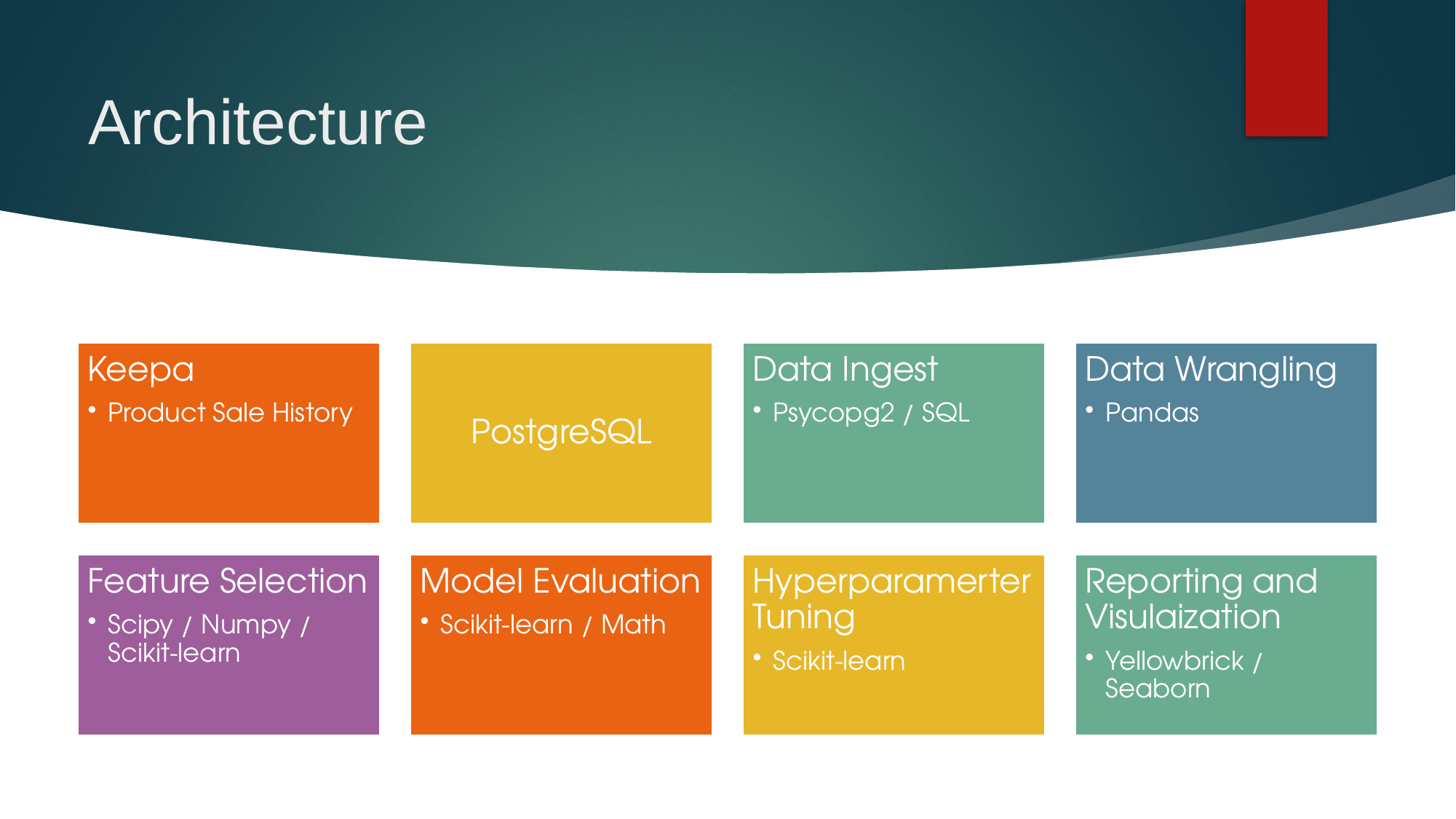

# Architecture

Keepa
Product Sale History
PostgreSQL
Data Ingest
Psycopg2 / SQL
Data Wrangling
Pandas
Feature Selection
Scipy / Numpy / Scikit-learn
Model Evaluation
Scikit-learn / Math
Hyperparamerter Tuning
Scikit-learn
Reporting and Visulaization
Yellowbrick / Seaborn